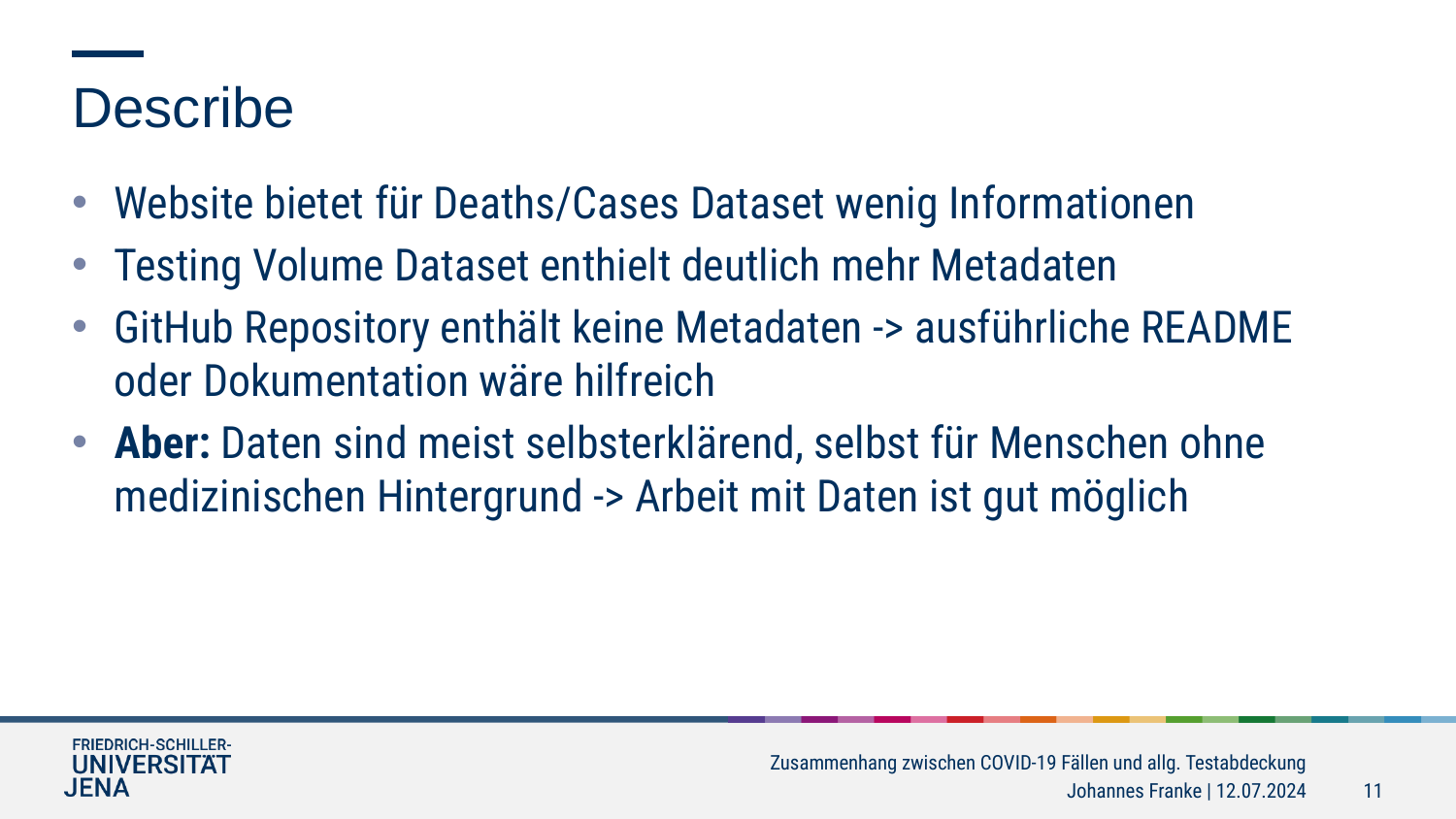

Describe
Website bietet für Deaths/Cases Dataset wenig Informationen
Testing Volume Dataset enthielt deutlich mehr Metadaten
GitHub Repository enthält keine Metadaten -> ausführliche README oder Dokumentation wäre hilfreich
Aber: Daten sind meist selbsterklärend, selbst für Menschen ohne medizinischen Hintergrund -> Arbeit mit Daten ist gut möglich
Zusammenhang zwischen COVID-19 Fällen und allg. Testabdeckung ​
Johannes Franke | 12.07.2024